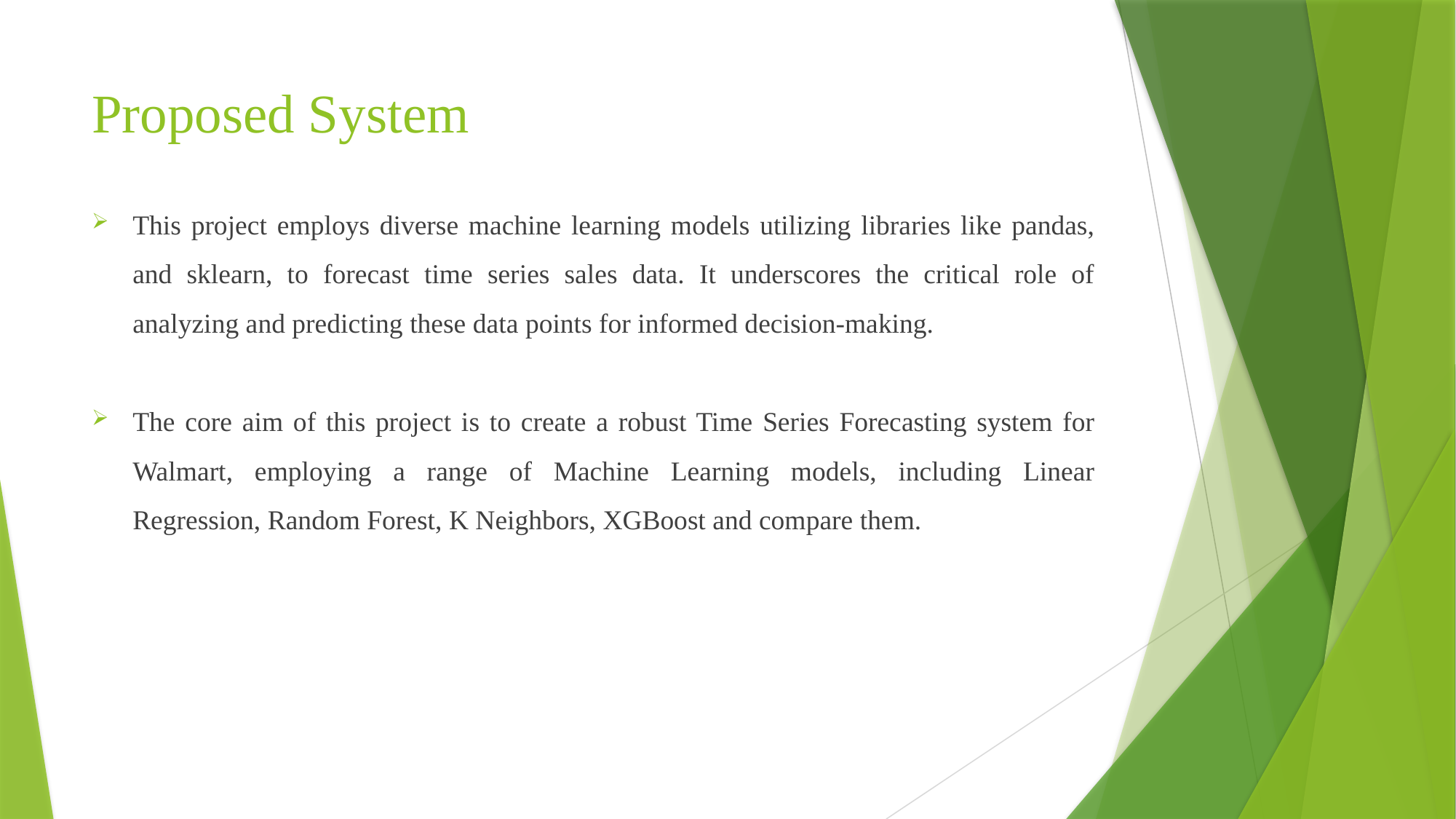

# Proposed System
This project employs diverse machine learning models utilizing libraries like pandas, and sklearn, to forecast time series sales data. It underscores the critical role of analyzing and predicting these data points for informed decision-making.

The core aim of this project is to create a robust Time Series Forecasting system for Walmart, employing a range of Machine Learning models, including Linear Regression, Random Forest, K Neighbors, XGBoost and compare them.